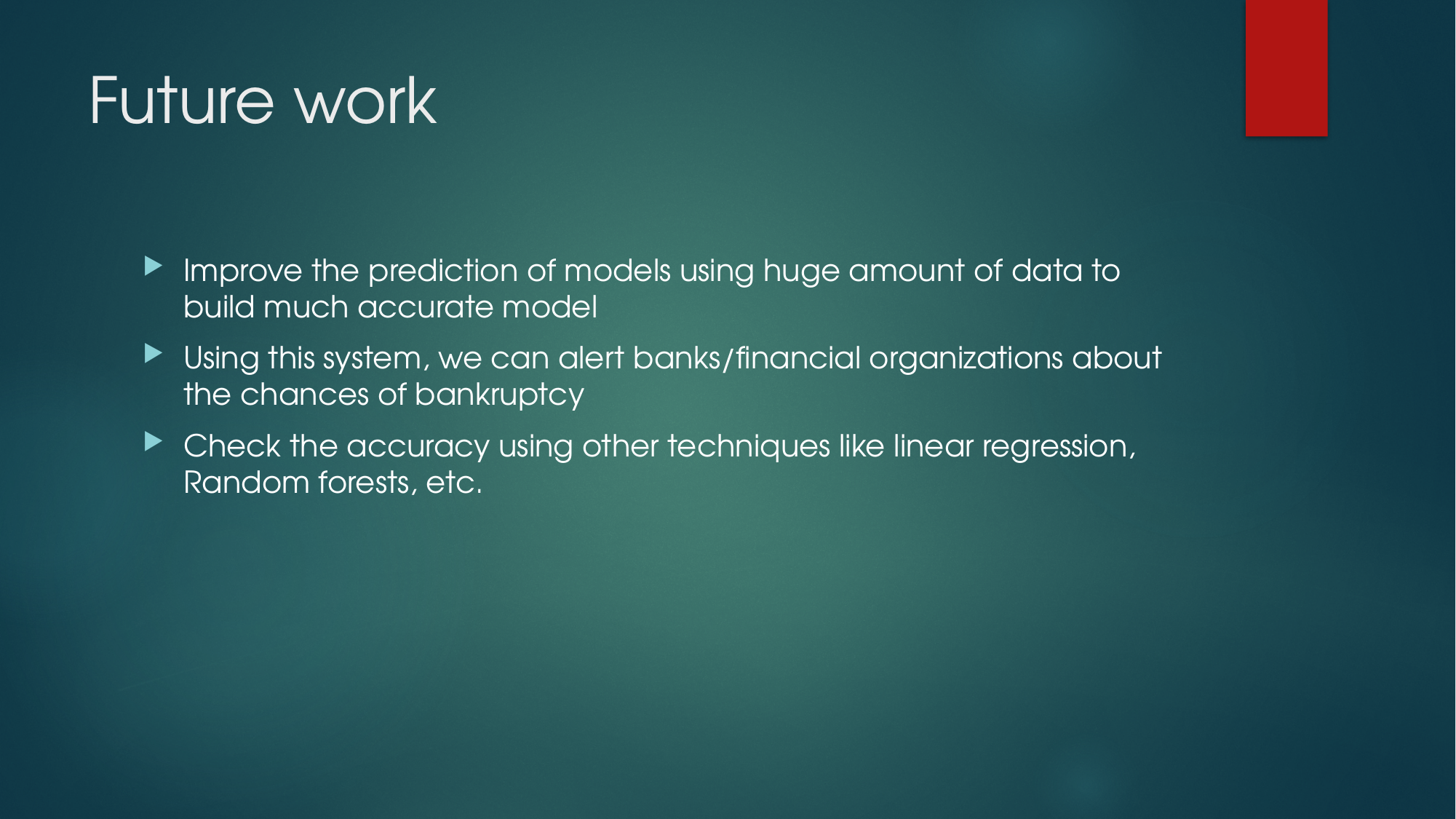

# Future work
Improve the prediction of models using huge amount of data to build much accurate model
Using this system, we can alert banks/financial organizations about the chances of bankruptcy
Check the accuracy using other techniques like linear regression, Random forests, etc.